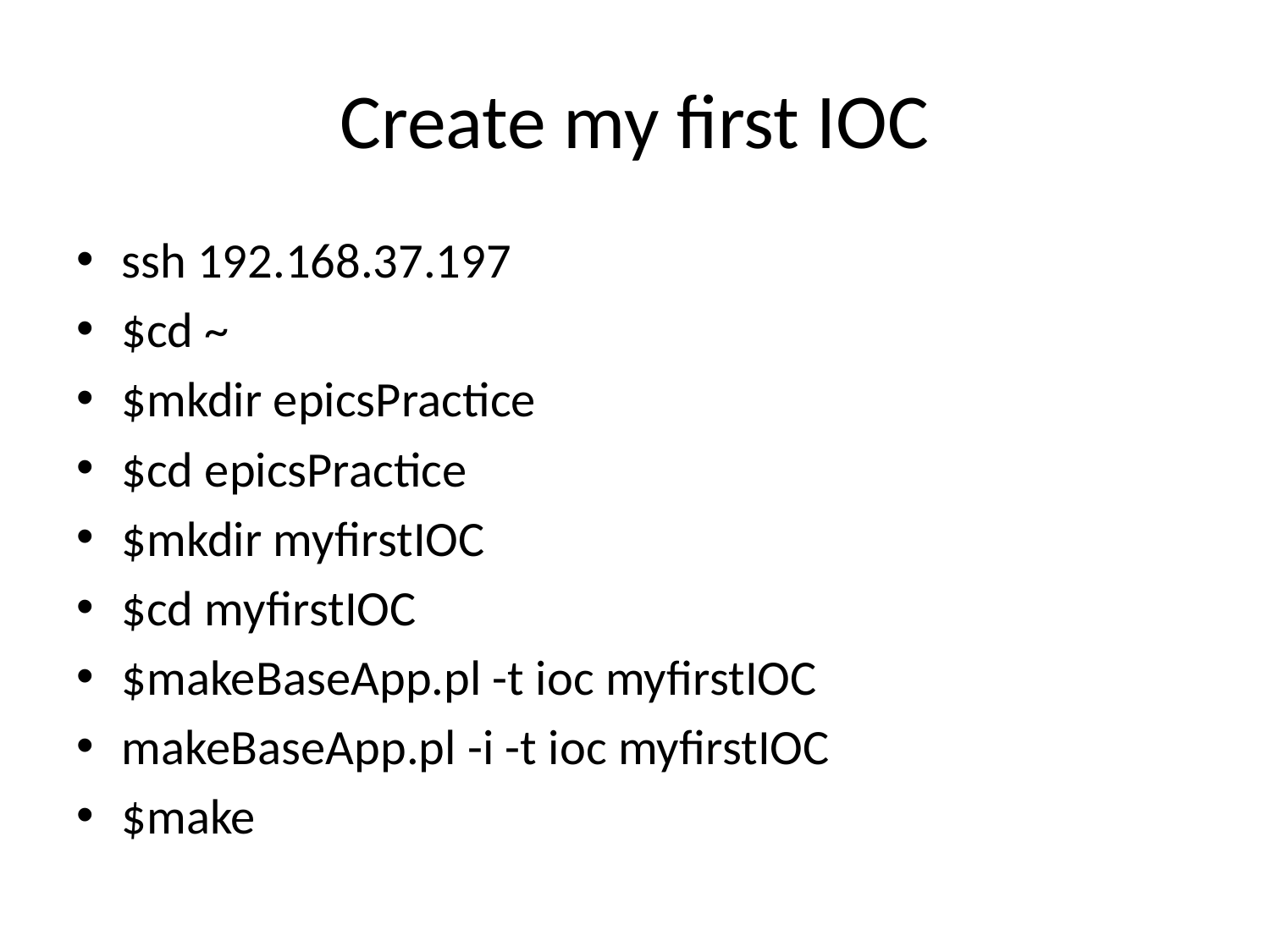

# Create my first IOC
ssh 192.168.37.197
$cd ~
$mkdir epicsPractice
$cd epicsPractice
$mkdir myfirstIOC
$cd myfirstIOC
$makeBaseApp.pl -t ioc myfirstIOC
makeBaseApp.pl -i -t ioc myfirstIOC
$make